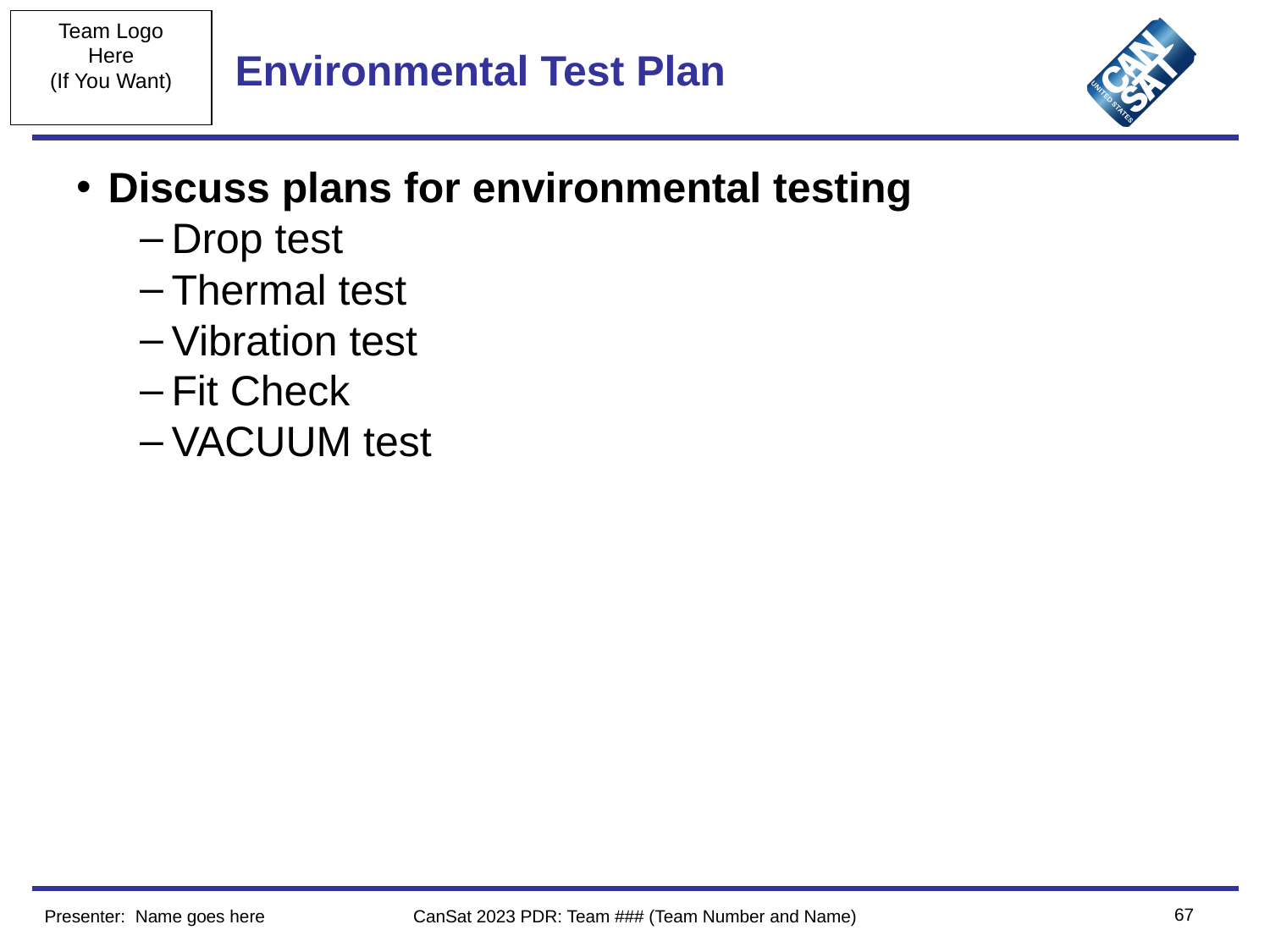

# Environmental Test Plan
Discuss plans for environmental testing
Drop test
Thermal test
Vibration test
Fit Check
VACUUM test
67
Presenter:  Name goes here
CanSat 2023 PDR: Team ### (Team Number and Name)